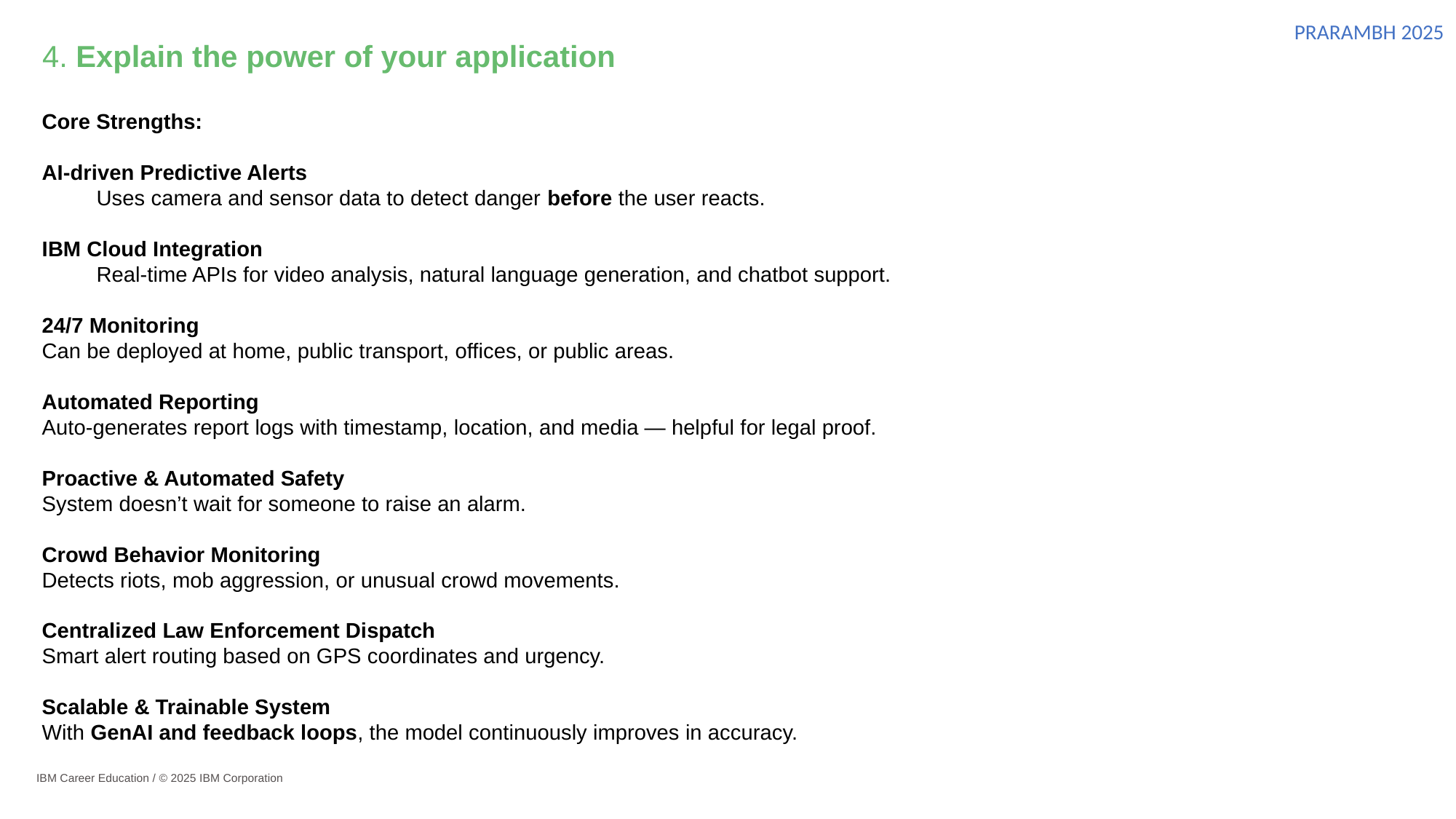

# 4. Explain the power of your application
Core Strengths:

AI-driven Predictive Alerts
Uses camera and sensor data to detect danger before the user reacts.

IBM Cloud Integration
Real-time APIs for video analysis, natural language generation, and chatbot support.

24/7 Monitoring
Can be deployed at home, public transport, offices, or public areas.

Automated Reporting
Auto-generates report logs with timestamp, location, and media — helpful for legal proof.

Proactive & Automated Safety
System doesn’t wait for someone to raise an alarm.

Crowd Behavior Monitoring
Detects riots, mob aggression, or unusual crowd movements.

Centralized Law Enforcement Dispatch
Smart alert routing based on GPS coordinates and urgency.

Scalable & Trainable System
With GenAI and feedback loops, the model continuously improves in accuracy.